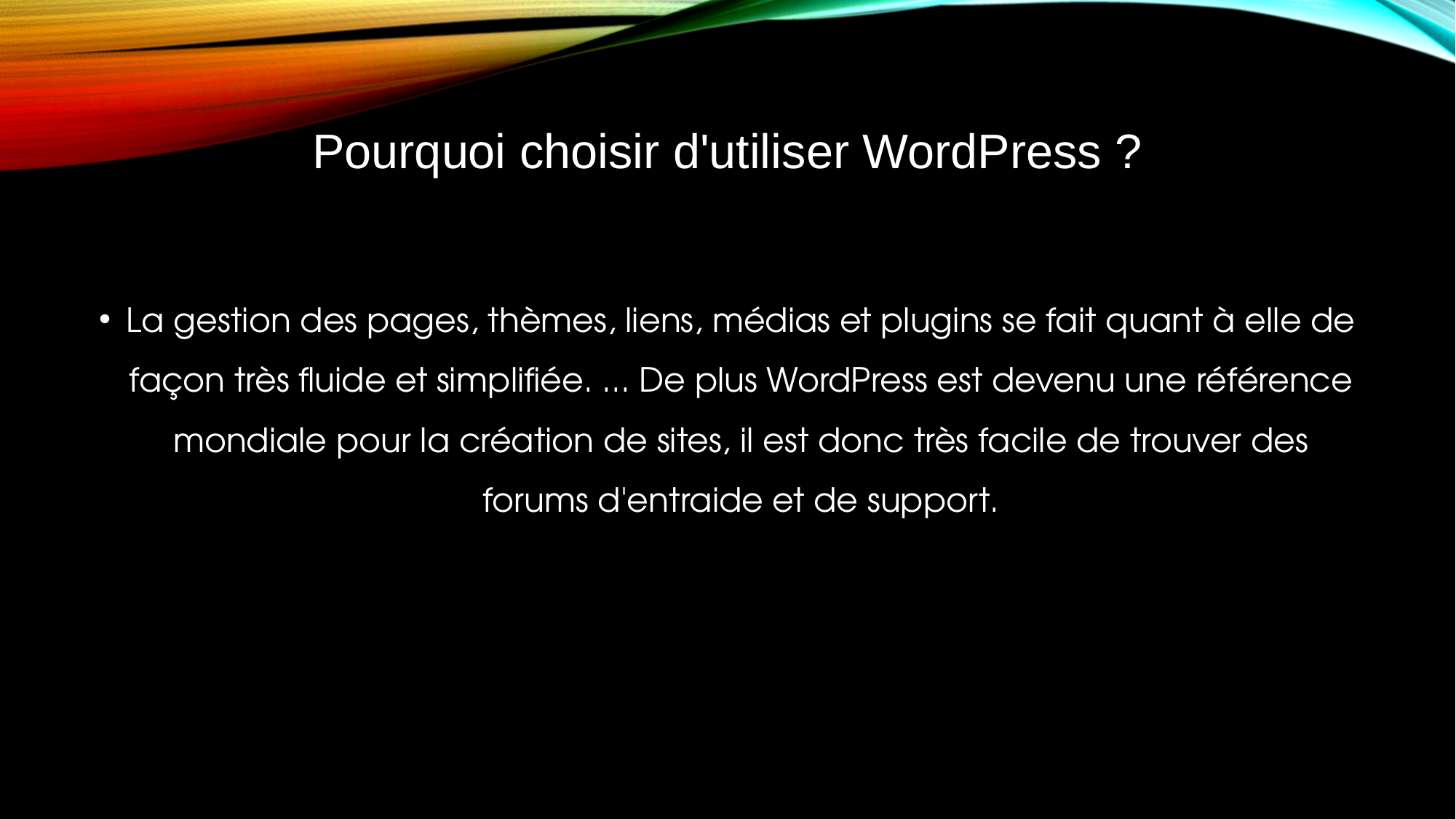

# Pourquoi choisir d'utiliser WordPress ?
La gestion des pages, thèmes, liens, médias et plugins se fait quant à elle de façon très fluide et simplifiée. ... De plus WordPress est devenu une référence mondiale pour la création de sites, il est donc très facile de trouver des forums d'entraide et de support.